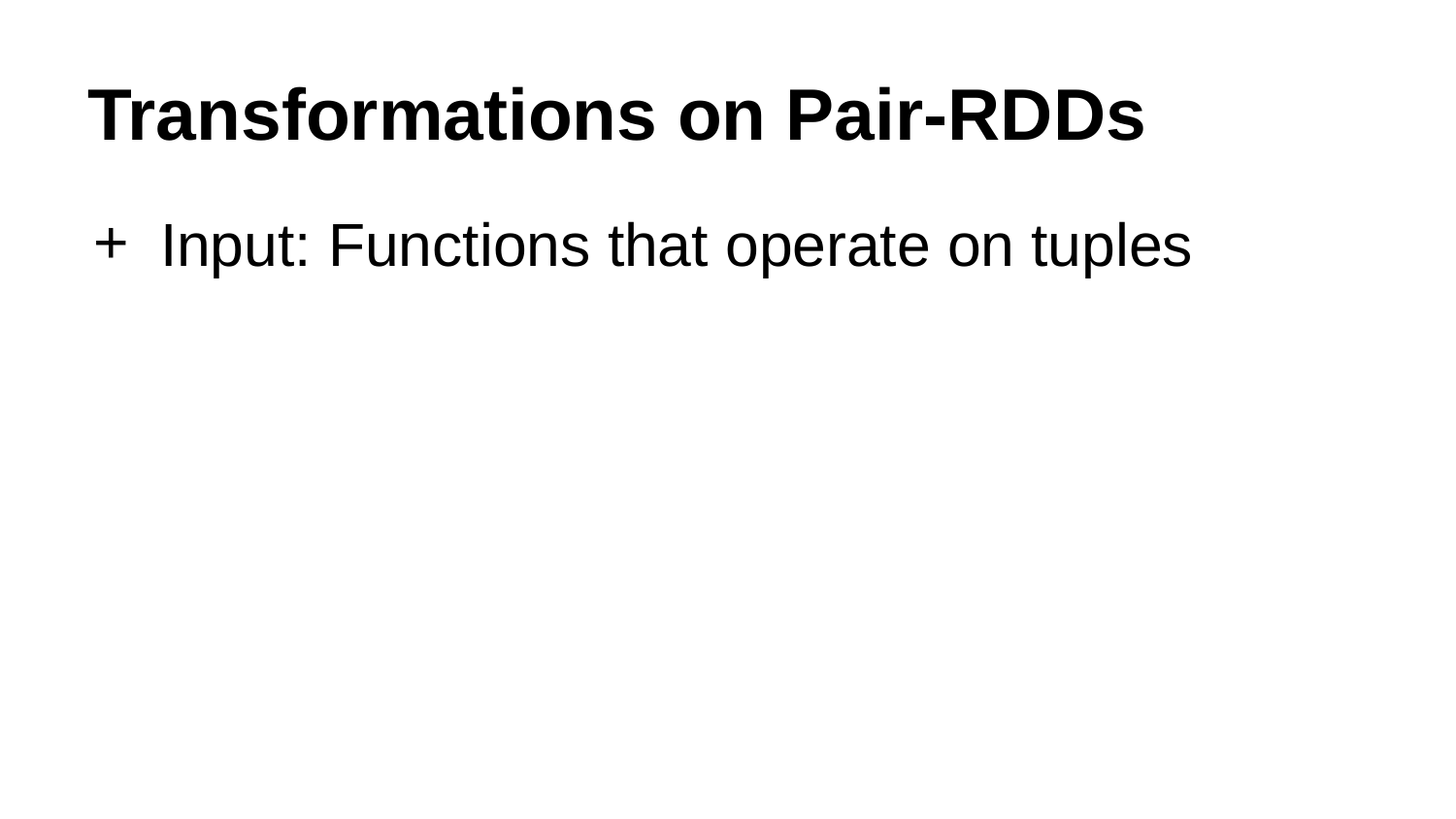

# Transformations on Pair-RDDs
Input: Functions that operate on tuples